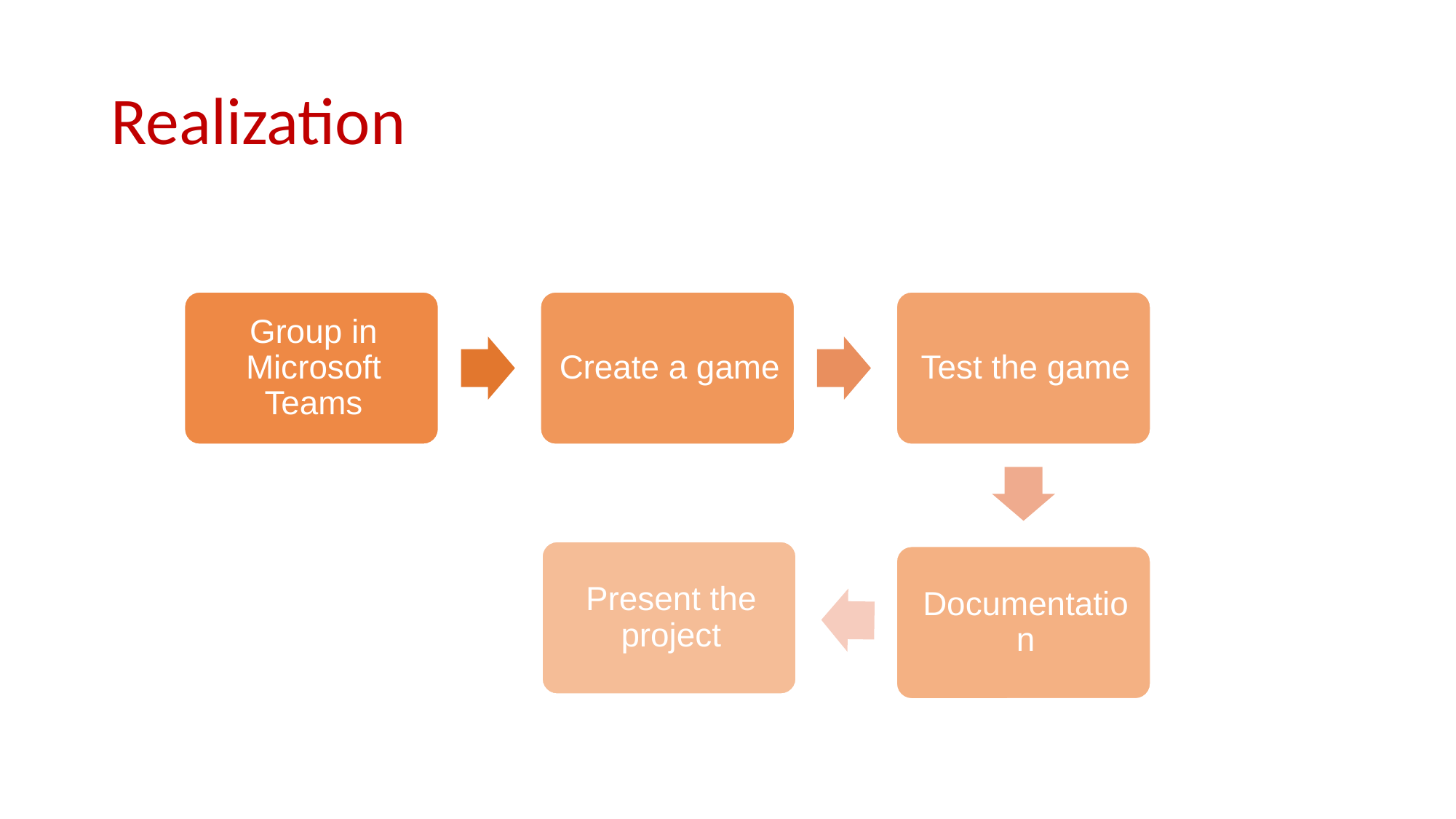

# Realization
Group in Microsoft Teams

Create a game

Test the game

Documentation

Present the project